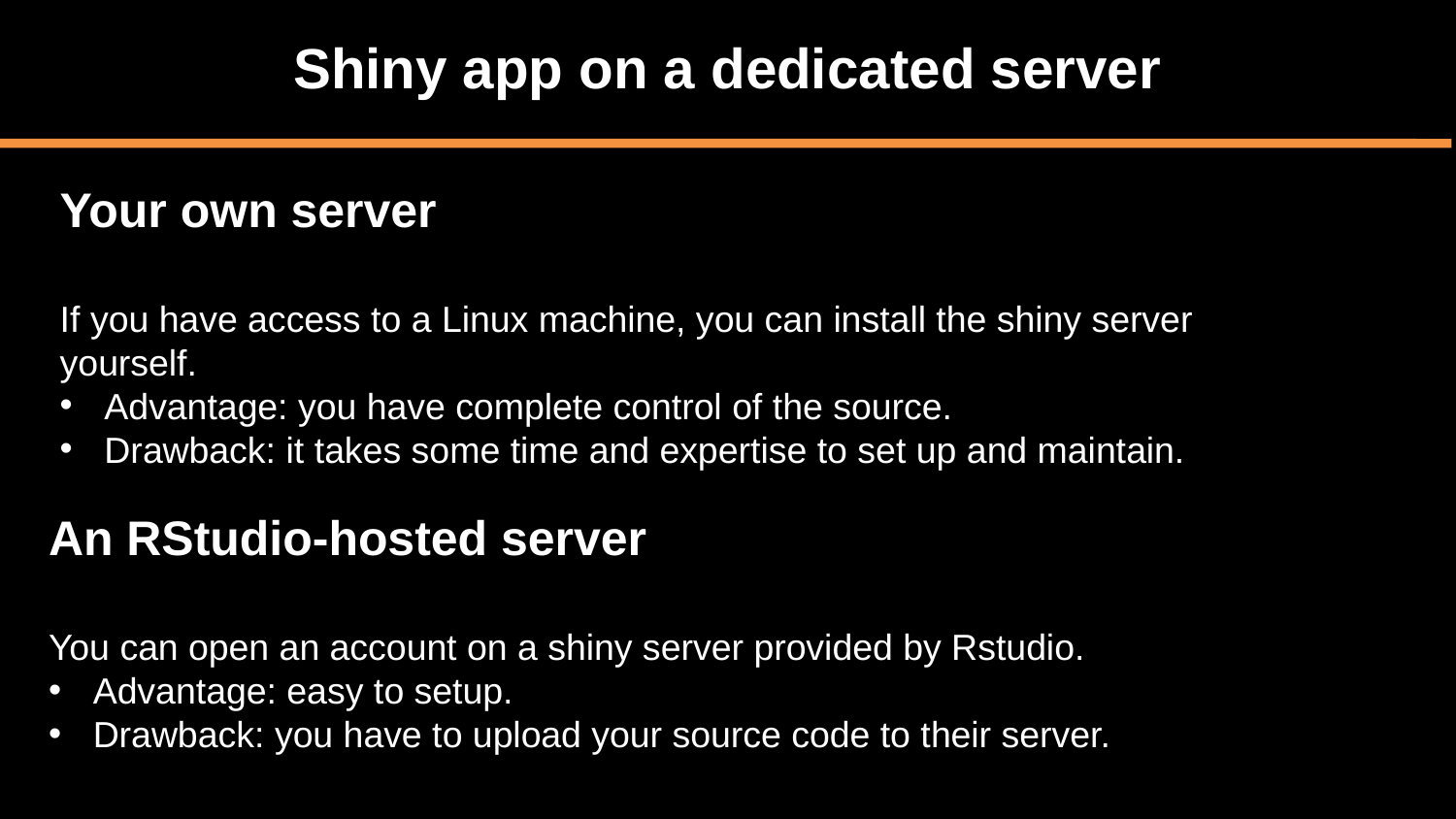

Shiny app on a dedicated server

Your own server

If you have access to a Linux machine, you can install the shiny server yourself.
 Advantage: you have complete control of the source.
 Drawback: it takes some time and expertise to set up and maintain.
An RStudio-hosted server

You can open an account on a shiny server provided by Rstudio.
 Advantage: easy to setup.
 Drawback: you have to upload your source code to their server.